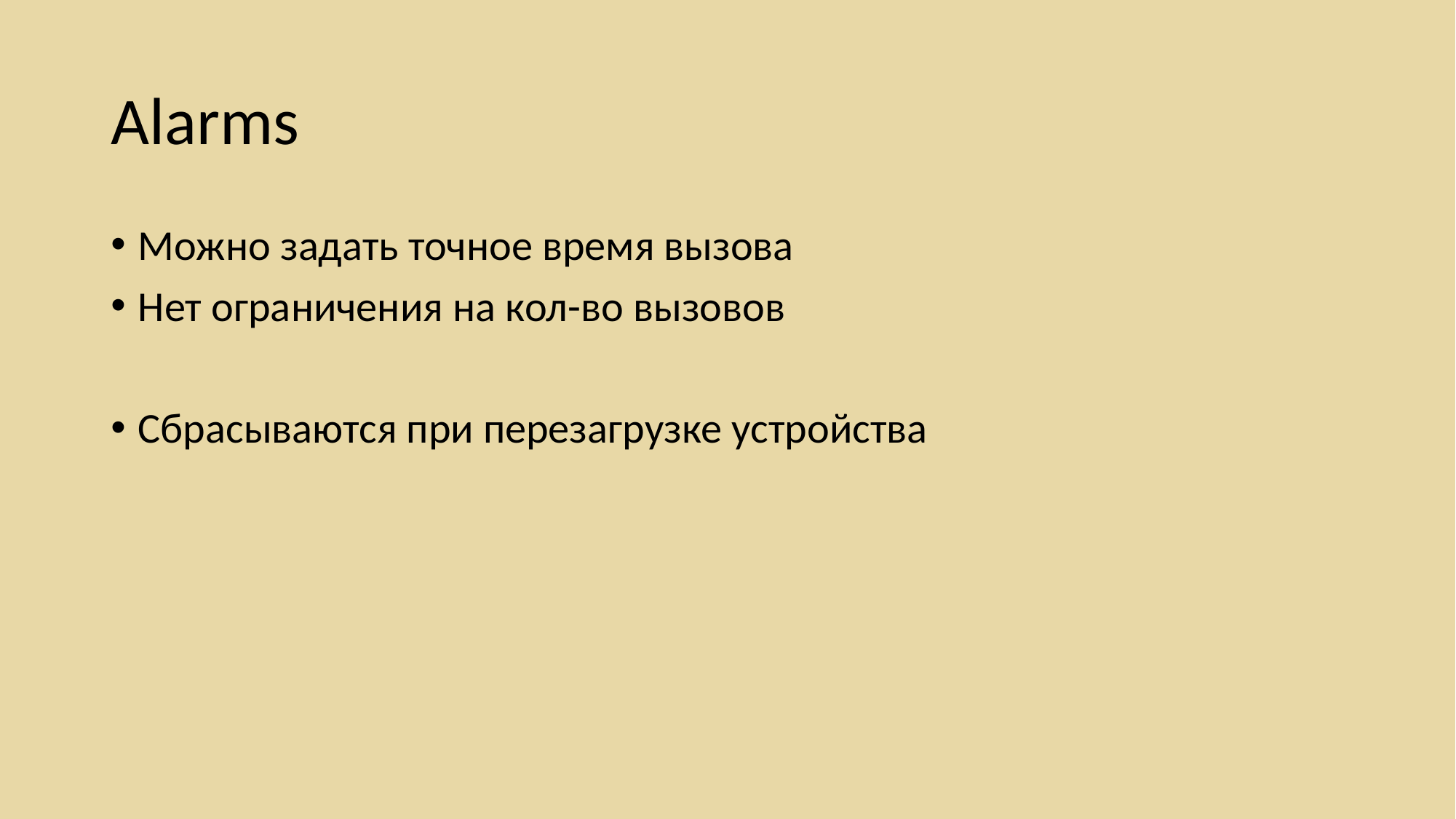

# Alarms
Можно задать точное время вызова
Нет ограничения на кол-во вызовов

Сбрасываются при перезагрузке устройства